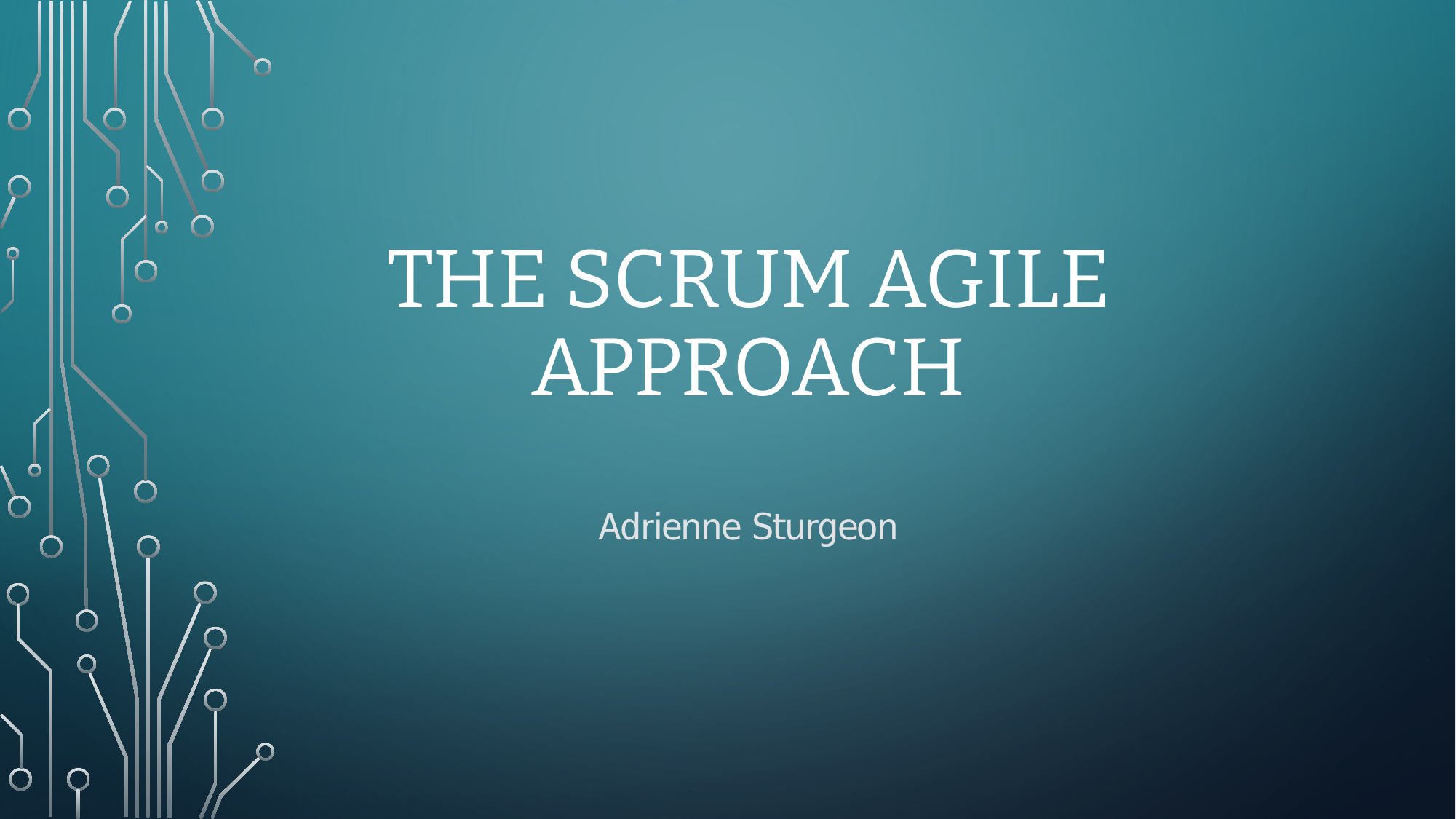

# The Scrum agile approach

Adrienne Sturgeon